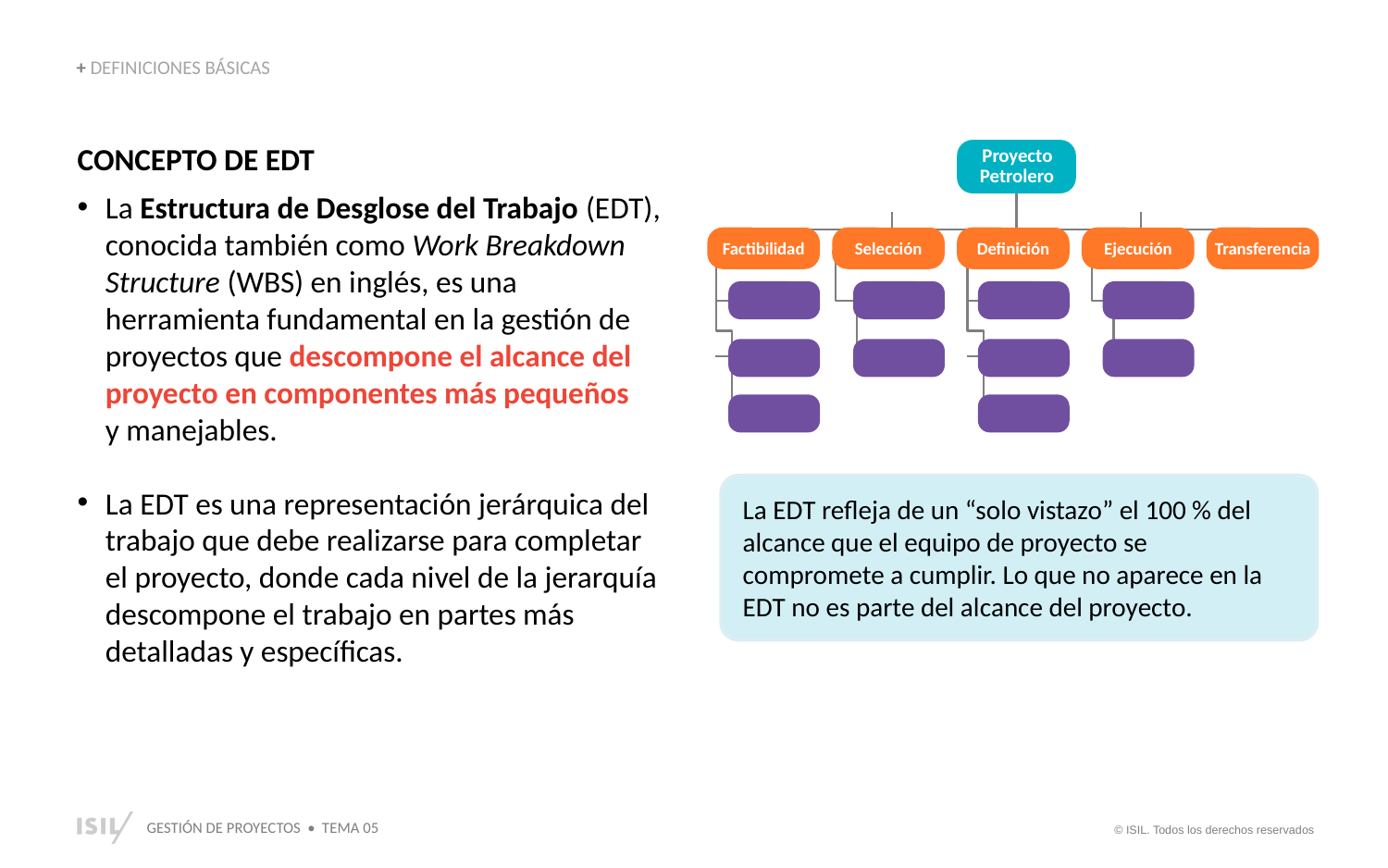

+ DEFINICIONES BÁSICAS
CONCEPTO DE EDT
La Estructura de Desglose del Trabajo (EDT), conocida también como Work Breakdown Structure (WBS) en inglés, es una herramienta fundamental en la gestión de proyectos que descompone el alcance del proyecto en componentes más pequeños
y manejables.

La EDT es una representación jerárquica del trabajo que debe realizarse para completar el proyecto, donde cada nivel de la jerarquía descompone el trabajo en partes más detalladas y específicas.
Proyecto Petrolero
Factibilidad
Selección
Definición
Ejecución
Transferencia

La EDT refleja de un “solo vistazo” el 100 % del alcance que el equipo de proyecto se compromete a cumplir. Lo que no aparece en la EDT no es parte del alcance del proyecto.